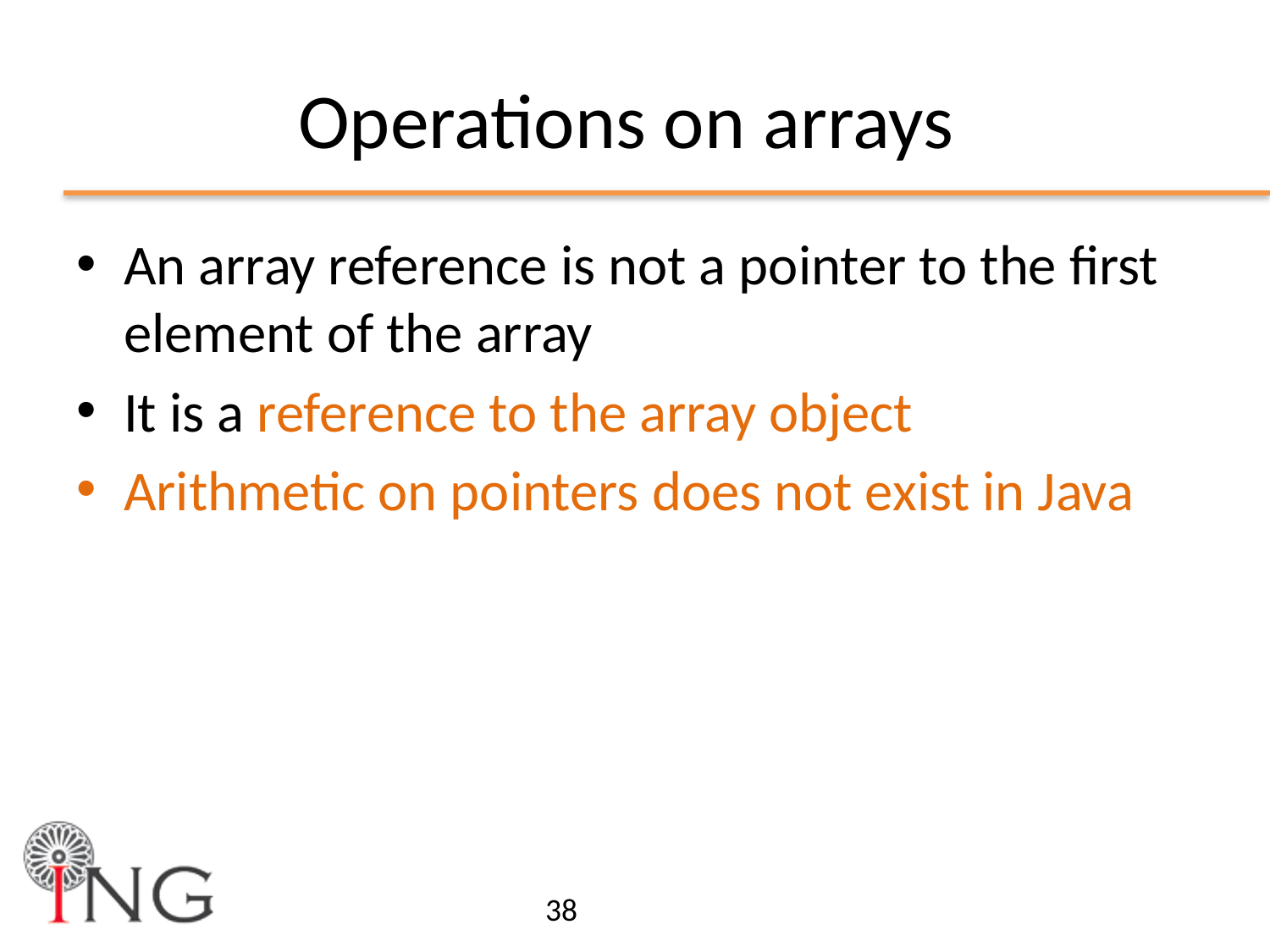

# Operations on arrays
An array reference is not a pointer to the first element of the array
It is a reference to the array object
Arithmetic on pointers does not exist in Java

38